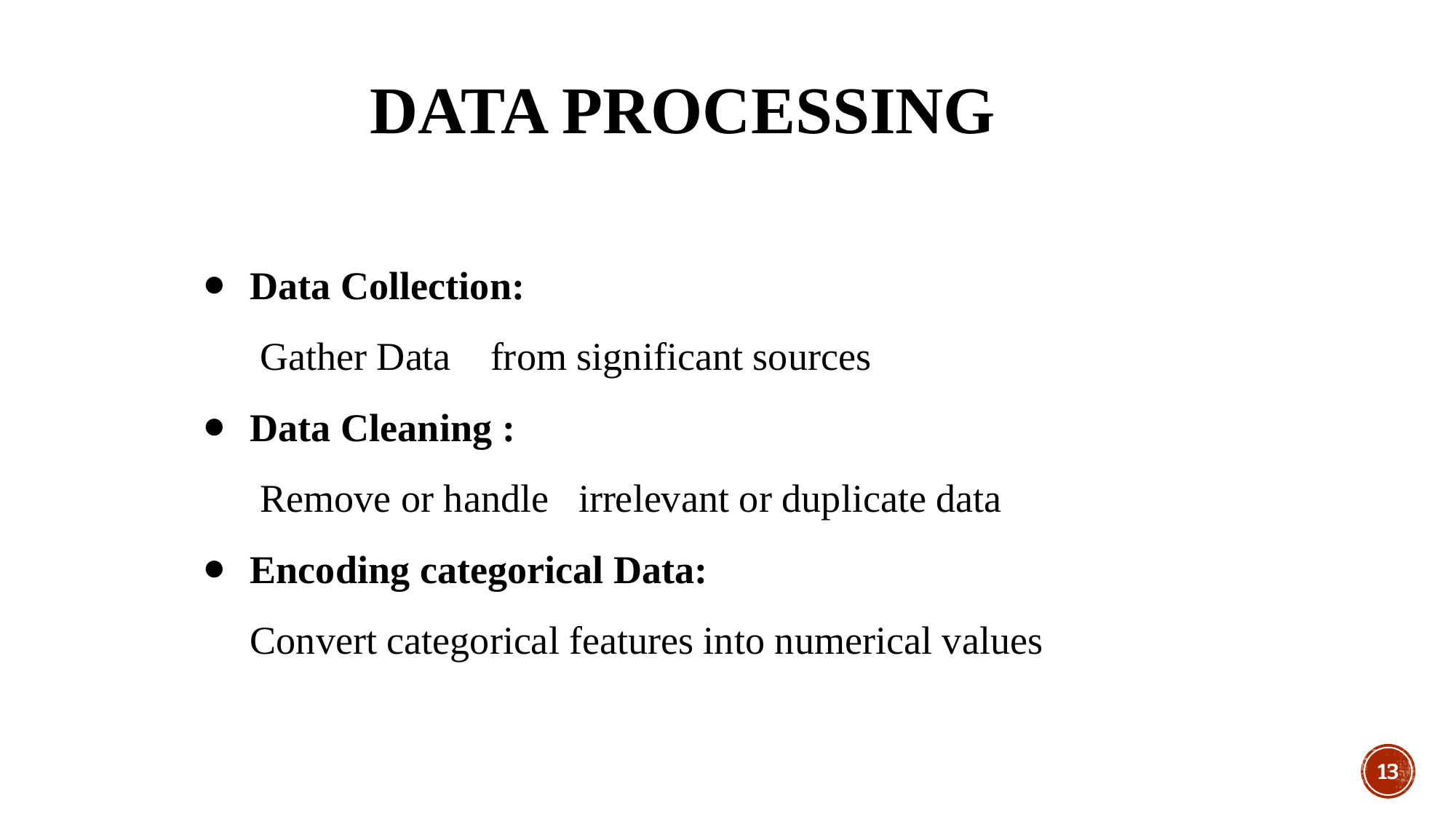

# DATA PROCESSING
ep
Data Collection:
 Gather Data    from significant sources
Data Cleaning :
 Remove or handle   irrelevant or duplicate data
Encoding categorical Data:
Convert categorical features into numerical values

13